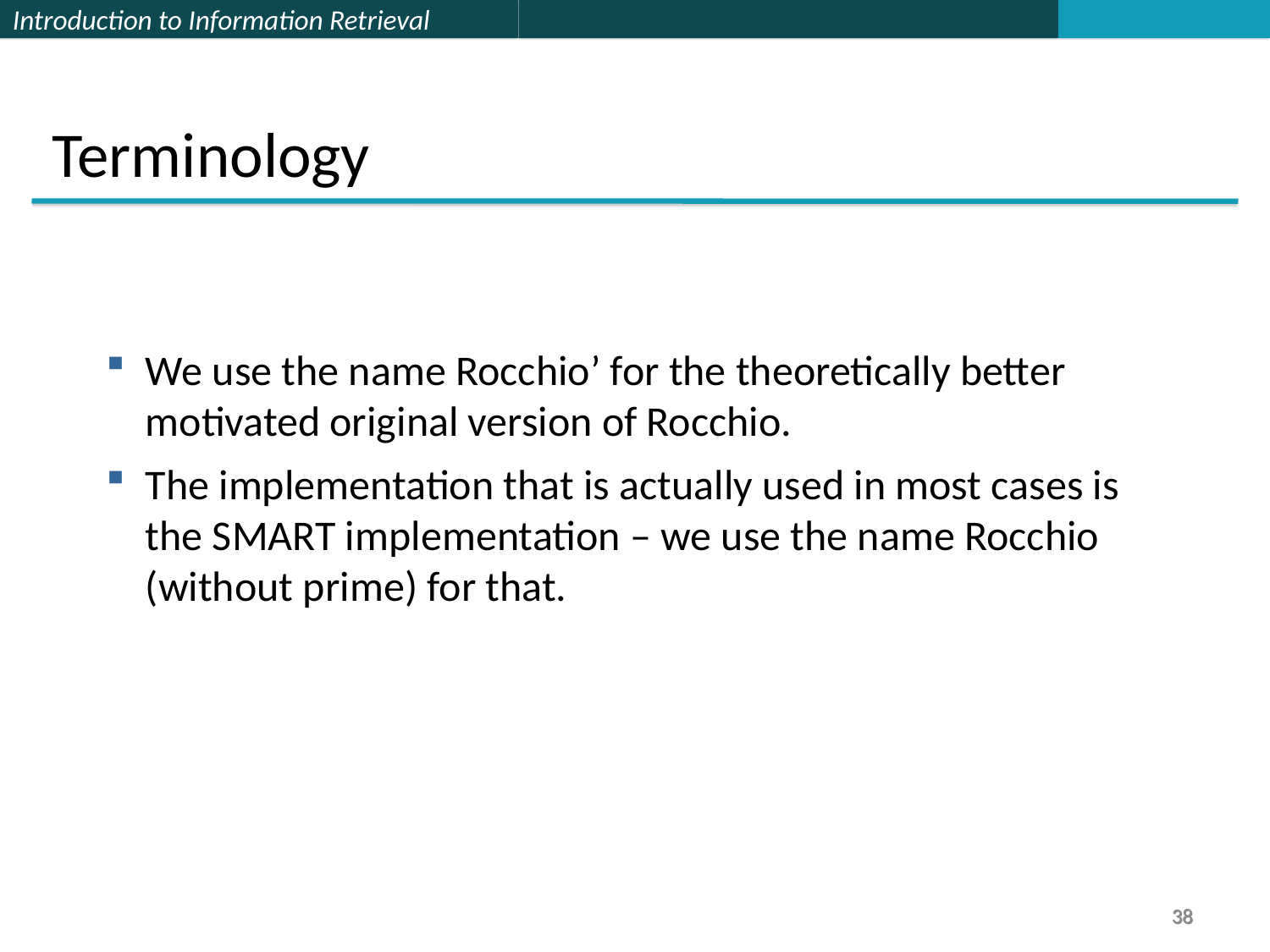

Terminology
We use the name Rocchio’ for the theoretically better motivated original version of Rocchio.
The implementation that is actually used in most cases is the SMART implementation – we use the name Rocchio (without prime) for that.
38
38